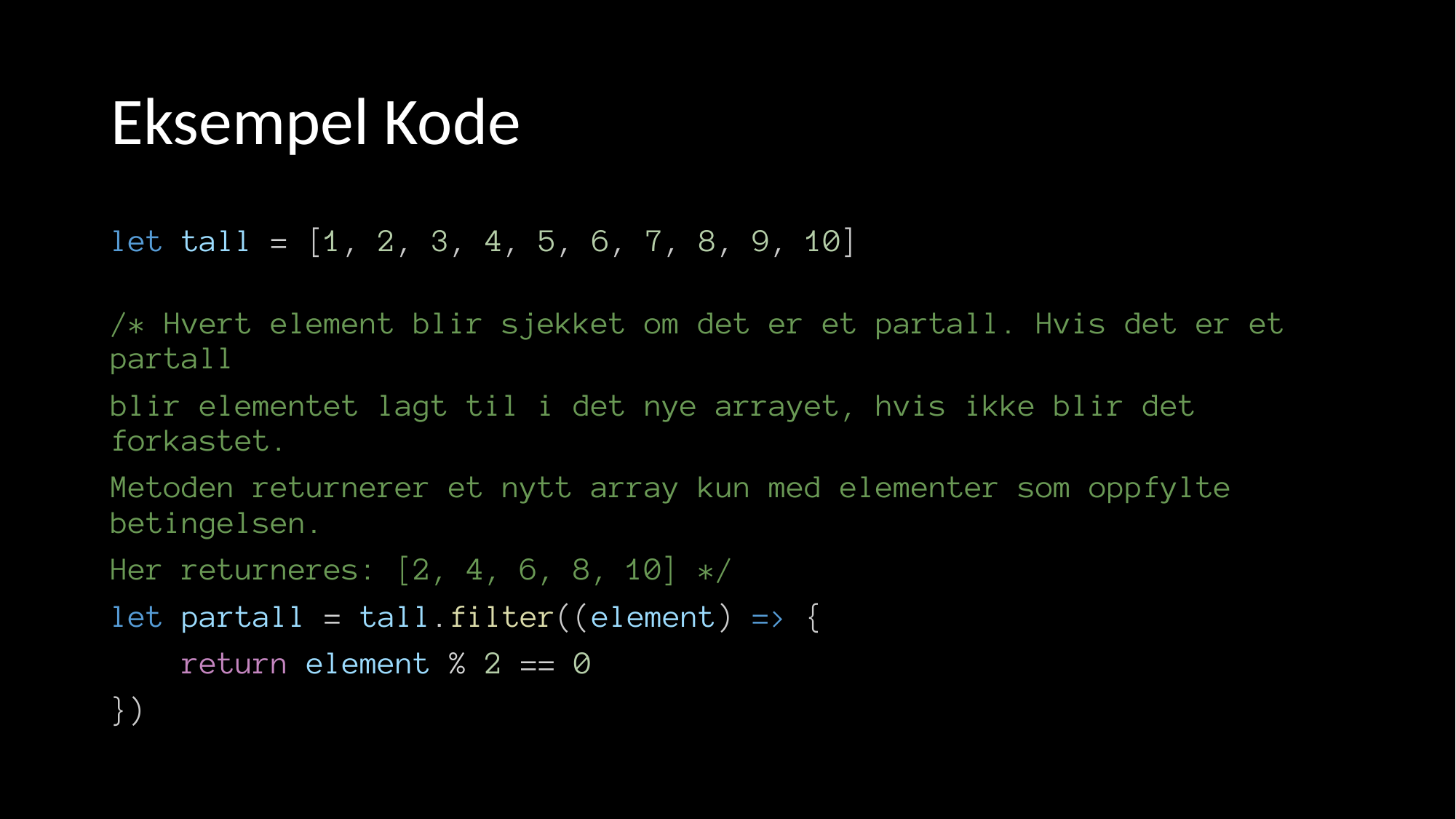

# Eksempel Kode
let tall = [1, 2, 3, 4, 5, 6, 7, 8, 9, 10]
/* Hvert element blir sjekket om det er et partall. Hvis det er et partall
blir elementet lagt til i det nye arrayet, hvis ikke blir det forkastet.
Metoden returnerer et nytt array kun med elementer som oppfylte betingelsen.
Her returneres: [2, 4, 6, 8, 10] */
let partall = tall.filter((element) => {
    return element % 2 == 0
})